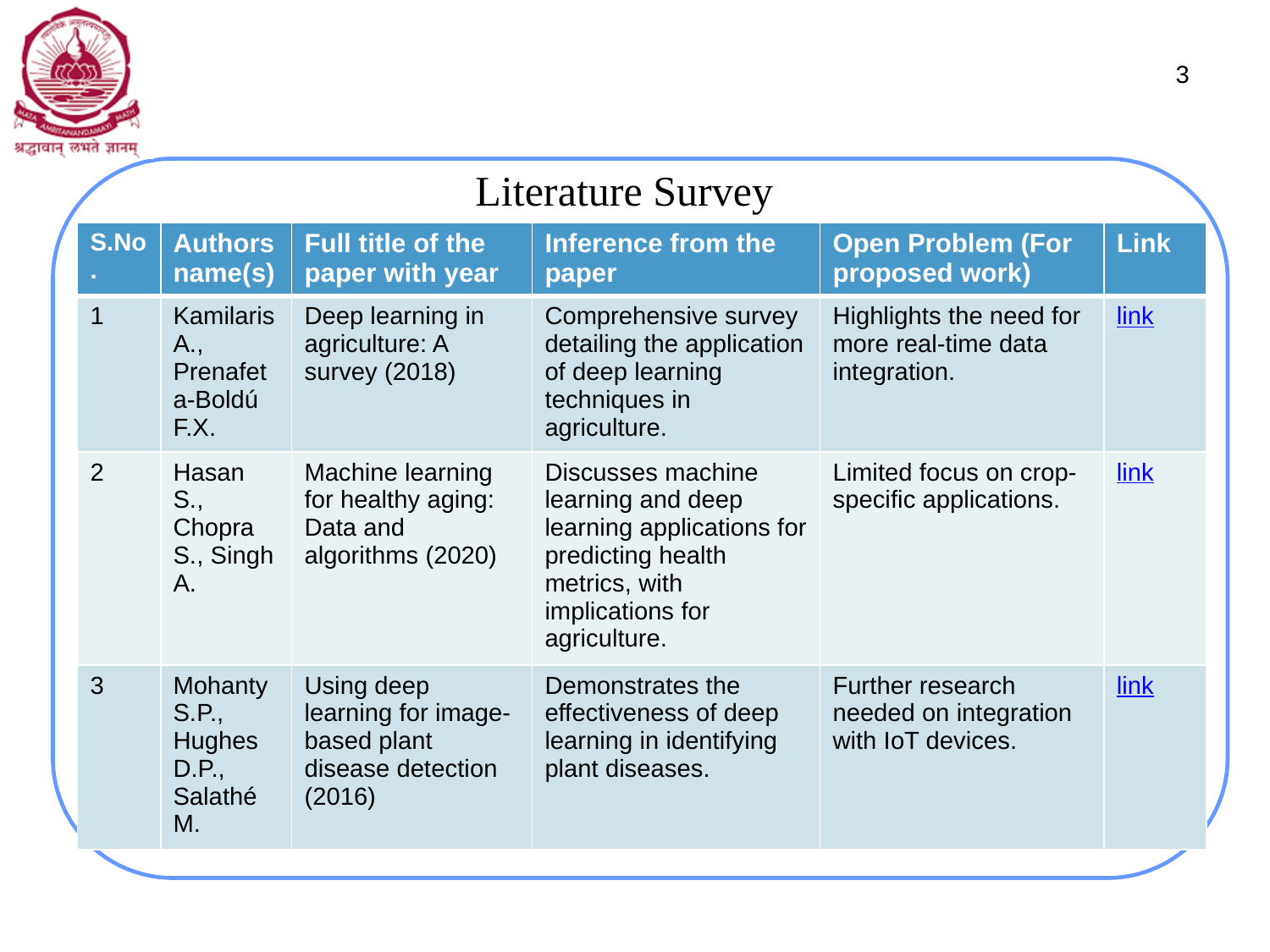

3
# Literature Survey
| S.No. | Authors name(s) | Full title of the paper with year | Inference from the paper | Open Problem (For proposed work) | Link |
| --- | --- | --- | --- | --- | --- |
| 1 | Kamilaris A., Prenafeta-Boldú F.X. | Deep learning in agriculture: A survey (2018) | Comprehensive survey detailing the application of deep learning techniques in agriculture. | Highlights the need for more real-time data integration. | link |
| 2 | Hasan S., Chopra S., Singh A. | Machine learning for healthy aging: Data and algorithms (2020) | Discusses machine learning and deep learning applications for predicting health metrics, with implications for agriculture. | Limited focus on crop-specific applications. | link |
| 3 | Mohanty S.P., Hughes D.P., Salathé M. | Using deep learning for image-based plant disease detection (2016) | Demonstrates the effectiveness of deep learning in identifying plant diseases. | Further research needed on integration with IoT devices. | link |